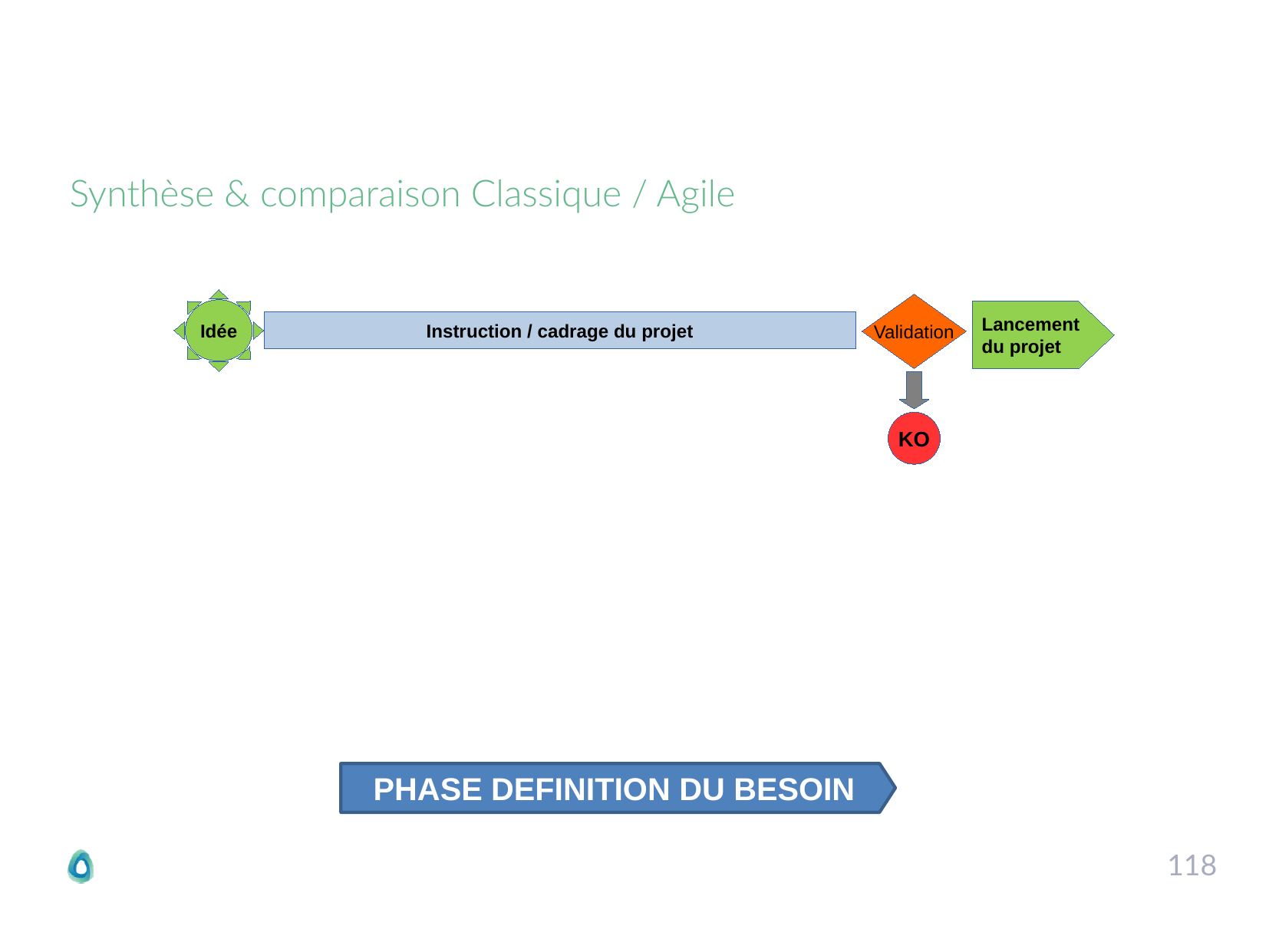

# Synthèse & comparaison Classique / Agile
Idée
Validation
Lancement
du projet
Instruction / cadrage du projet

KO
PHASE DEFINITION DU BESOIN
118